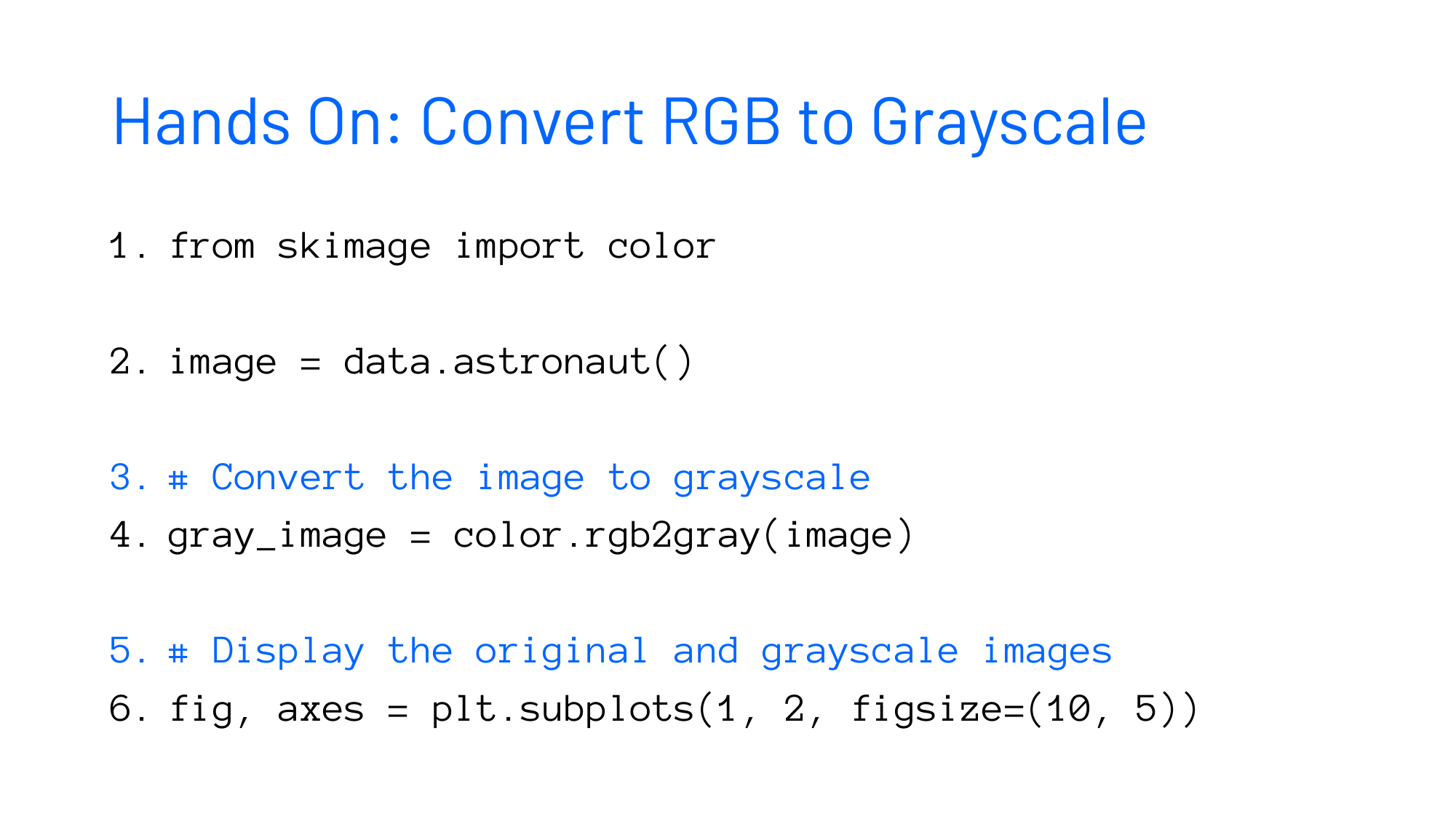

# Hands On: Convert RGB to Grayscale
from skimage import color

image = data.astronaut()

# Convert the image to grayscale
gray_image = color.rgb2gray(image)

# Display the original and grayscale images
fig, axes = plt.subplots(1, 2, figsize=(10, 5))